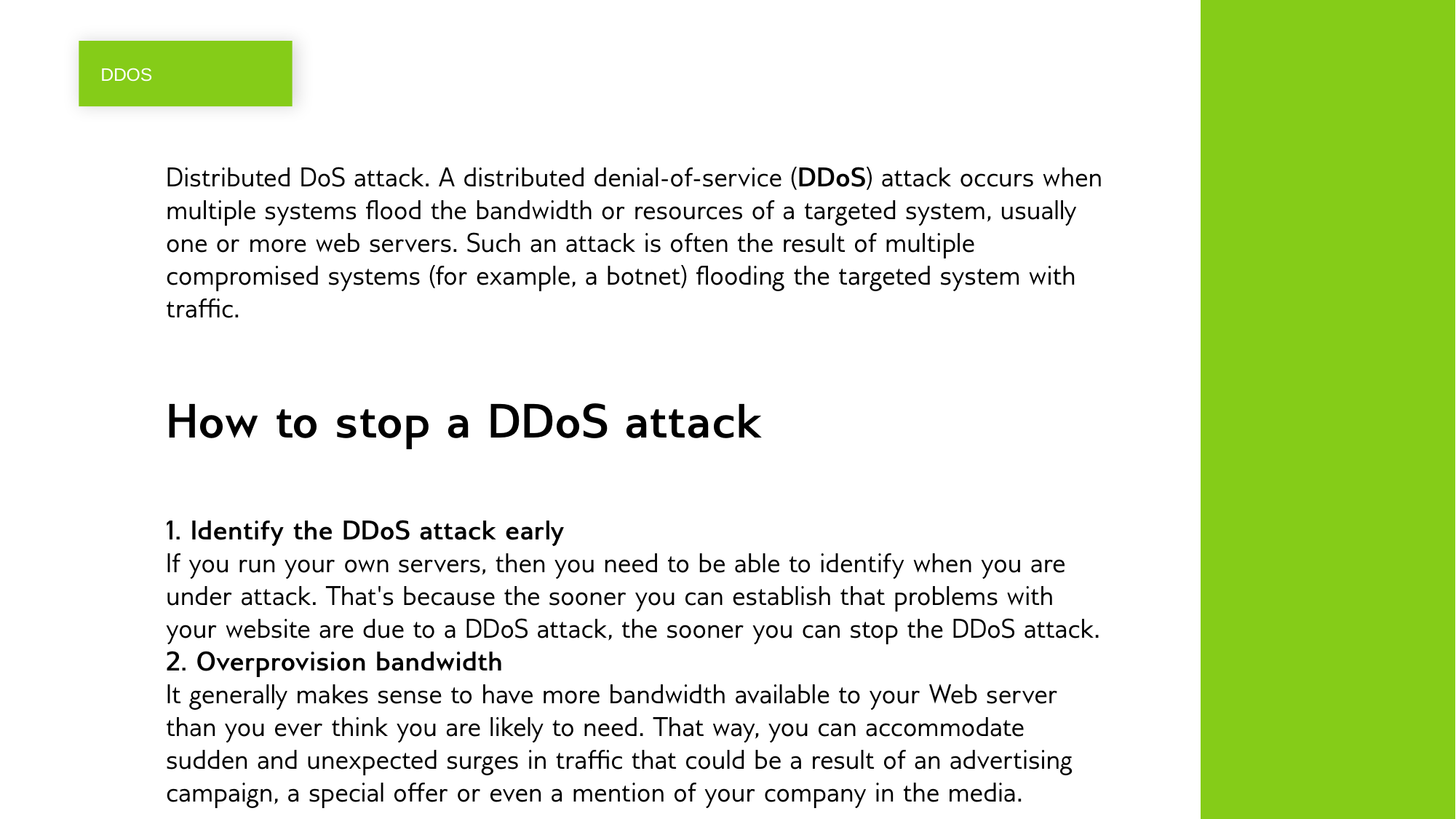

# DDOS
Distributed DoS attack. A distributed denial-of-service (DDoS) attack occurs when multiple systems flood the bandwidth or resources of a targeted system, usually one or more web servers. Such an attack is often the result of multiple compromised systems (for example, a botnet) flooding the targeted system with traffic.

How to stop a DDoS attack

1. Identify the DDoS attack early
If you run your own servers, then you need to be able to identify when you are under attack. That's because the sooner you can establish that problems with your website are due to a DDoS attack, the sooner you can stop the DDoS attack.
2. Overprovision bandwidth
It generally makes sense to have more bandwidth available to your Web server than you ever think you are likely to need. That way, you can accommodate sudden and unexpected surges in traffic that could be a result of an advertising campaign, a special offer or even a mention of your company in the media.
9